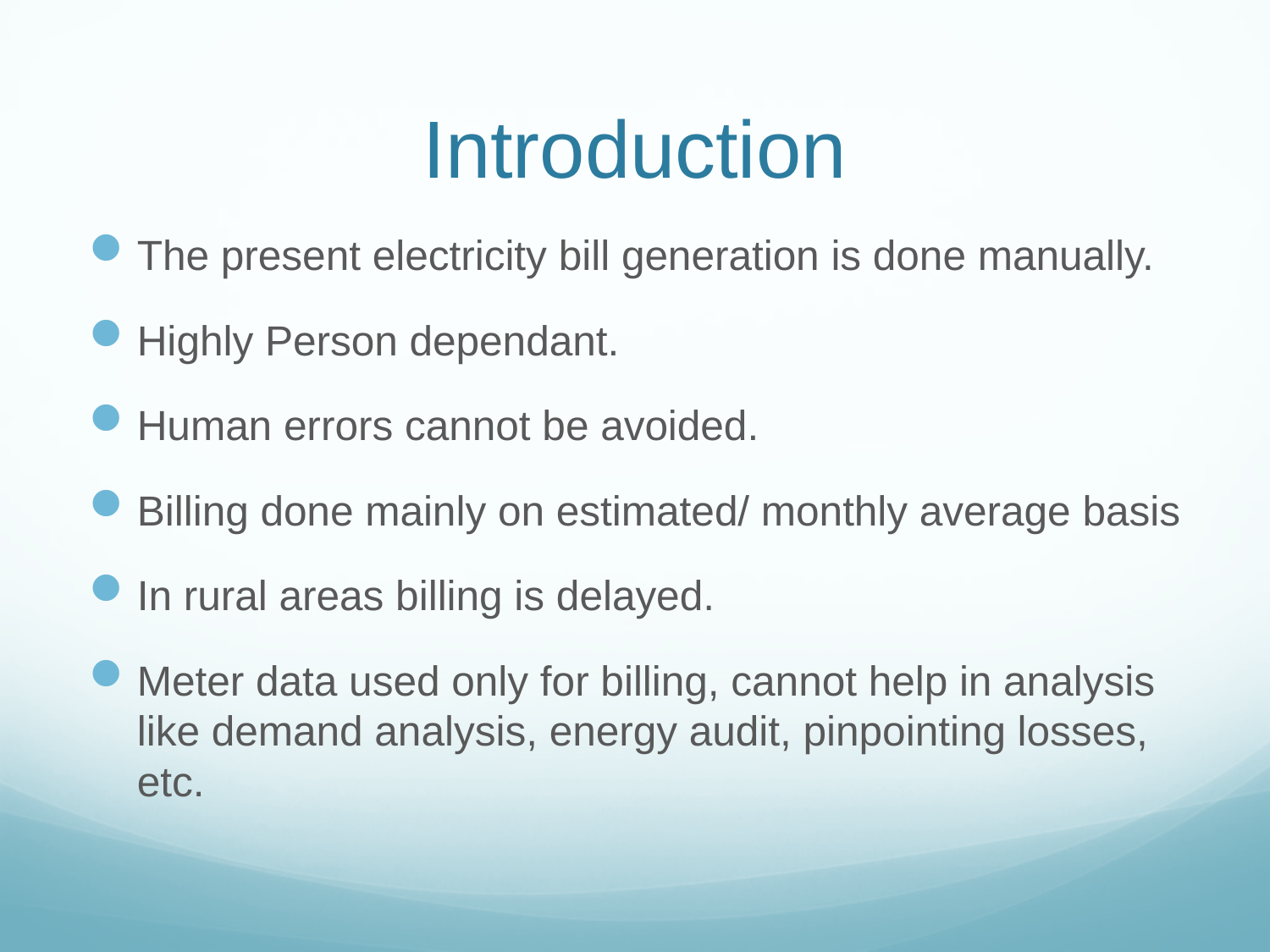

# Introduction
The present electricity bill generation is done manually.
Highly Person dependant.
Human errors cannot be avoided.
Billing done mainly on estimated/ monthly average basis
In rural areas billing is delayed.
Meter data used only for billing, cannot help in analysis like demand analysis, energy audit, pinpointing losses, etc.